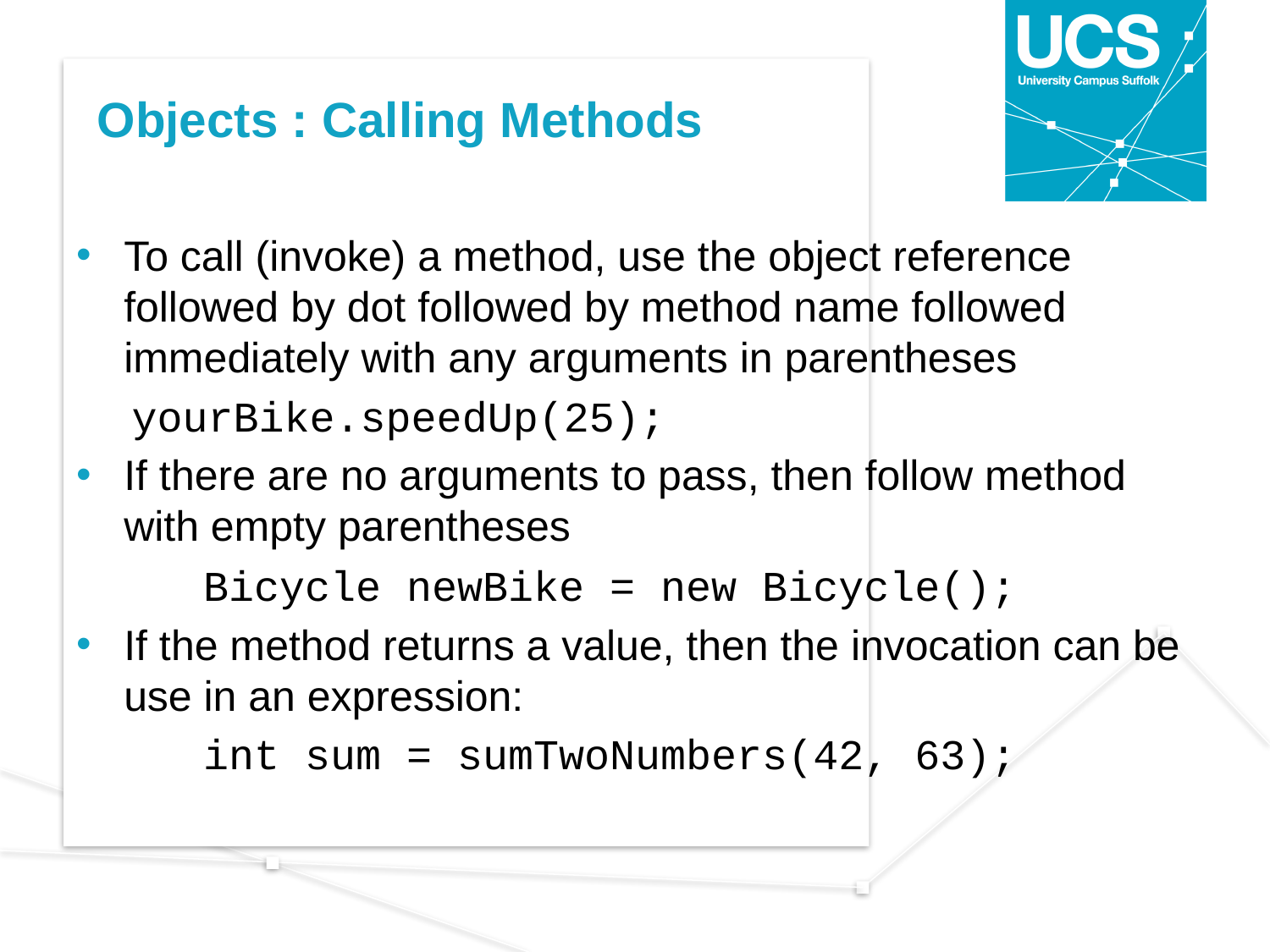

# Objects : Calling Methods
To call (invoke) a method, use the object reference followed by dot followed by method name followed immediately with any arguments in parentheses
yourBike.speedUp(25);
If there are no arguments to pass, then follow method with empty parentheses
	Bicycle newBike = new Bicycle();
If the method returns a value, then the invocation can be use in an expression:
	int sum = sumTwoNumbers(42, 63);